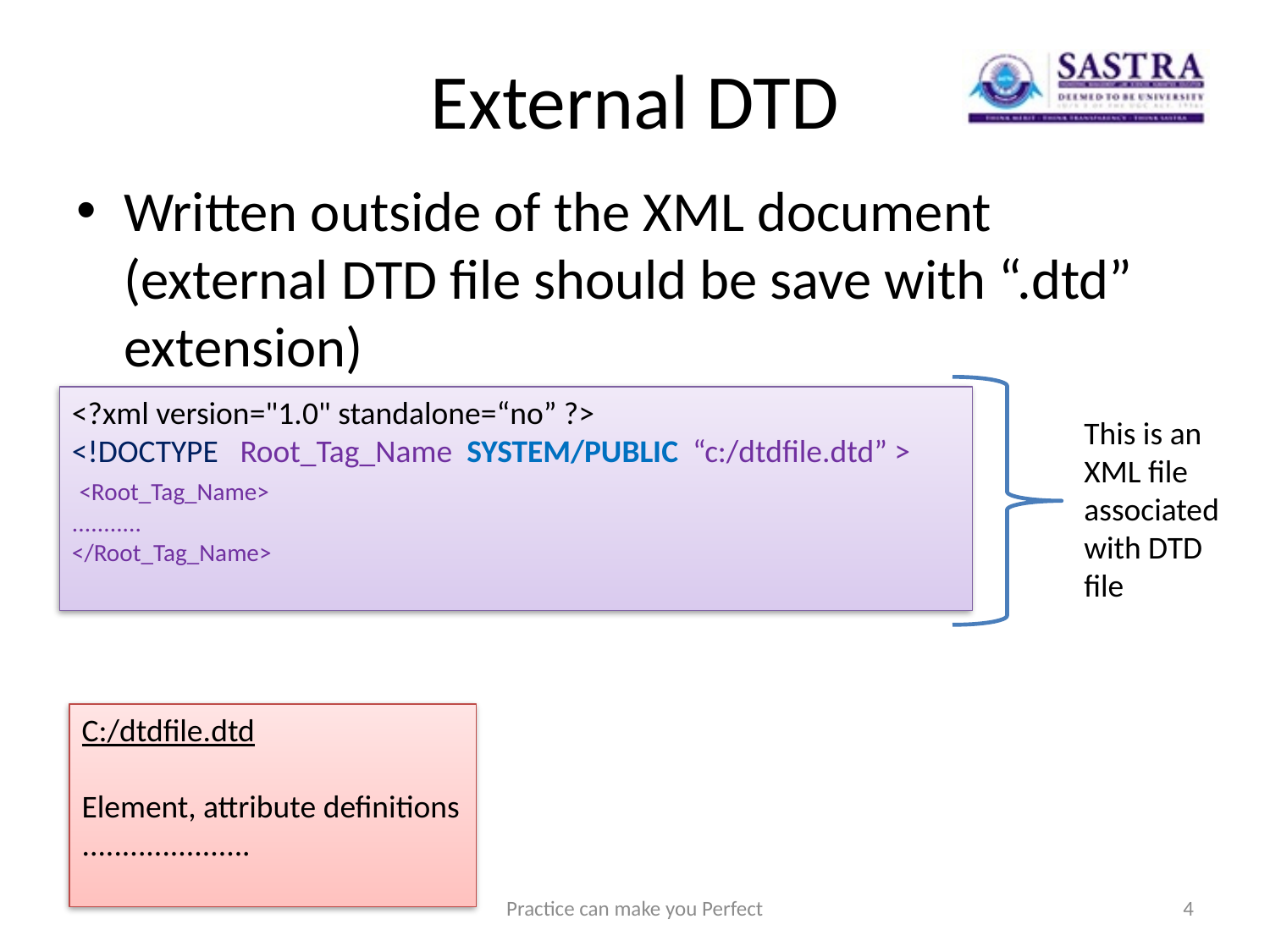

# External DTD
Written outside of the XML document (external DTD file should be save with “.dtd” extension)

<?xml version="1.0" standalone=“no” ?>
<!DOCTYPE   Root_Tag_Name  SYSTEM/PUBLIC  “c:/dtdfile.dtd” >
 <Root_Tag_Name>
...........
</Root_Tag_Name>

This is an XML file associated with DTD file
C:/dtdfile.dtd

Element, attribute definitions
.....................

Practice can make you Perfect
4